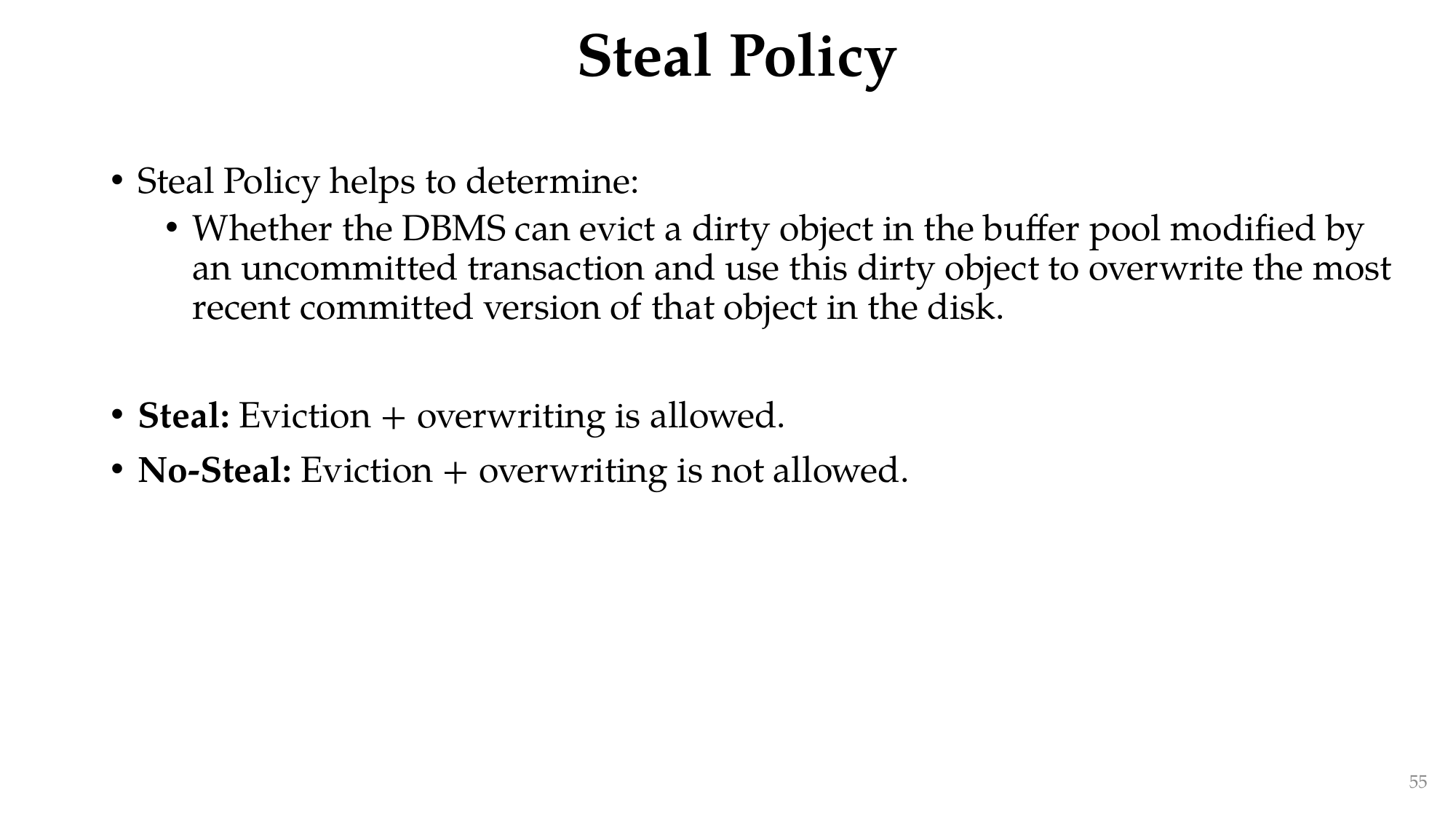

# Steal Policy
Steal Policy helps to determine:
Whether the DBMS can evict a dirty object in the buffer pool modified by an uncommitted transaction and use this dirty object to overwrite the most recent committed version of that object in the disk.

Steal: Eviction + overwriting is allowed.
No-Steal: Eviction + overwriting is not allowed.
55